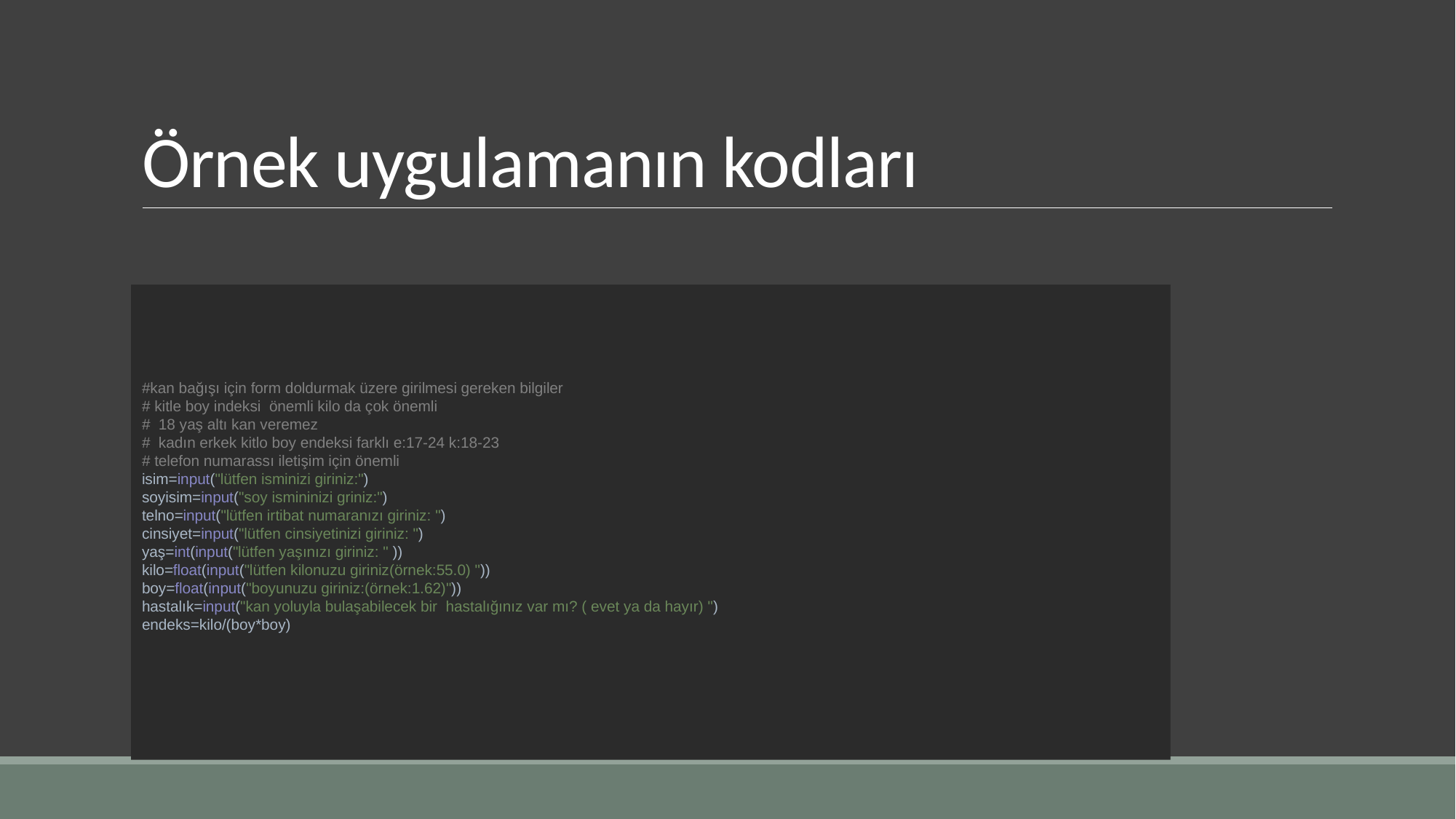

# Örnek uygulamanın kodları
#kan bağışı için form doldurmak üzere girilmesi gereken bilgiler
# kitle boy indeksi  önemli kilo da çok önemli
#  18 yaş altı kan veremez
#  kadın erkek kitlo boy endeksi farklı e:17-24 k:18-23
# telefon numarassı iletişim için önemli
isim=input("lütfen isminizi giriniz:")
soyisim=input("soy ismininizi griniz:")
telno=input("lütfen irtibat numaranızı giriniz: ")
cinsiyet=input("lütfen cinsiyetinizi giriniz: ")
yaş=int(input("lütfen yaşınızı giriniz: " ))
kilo=float(input("lütfen kilonuzu giriniz(örnek:55.0) "))
boy=float(input("boyunuzu giriniz:(örnek:1.62)"))
hastalık=input("kan yoluyla bulaşabilecek bir  hastalığınız var mı? ( evet ya da hayır) ")
endeks=kilo/(boy*boy)